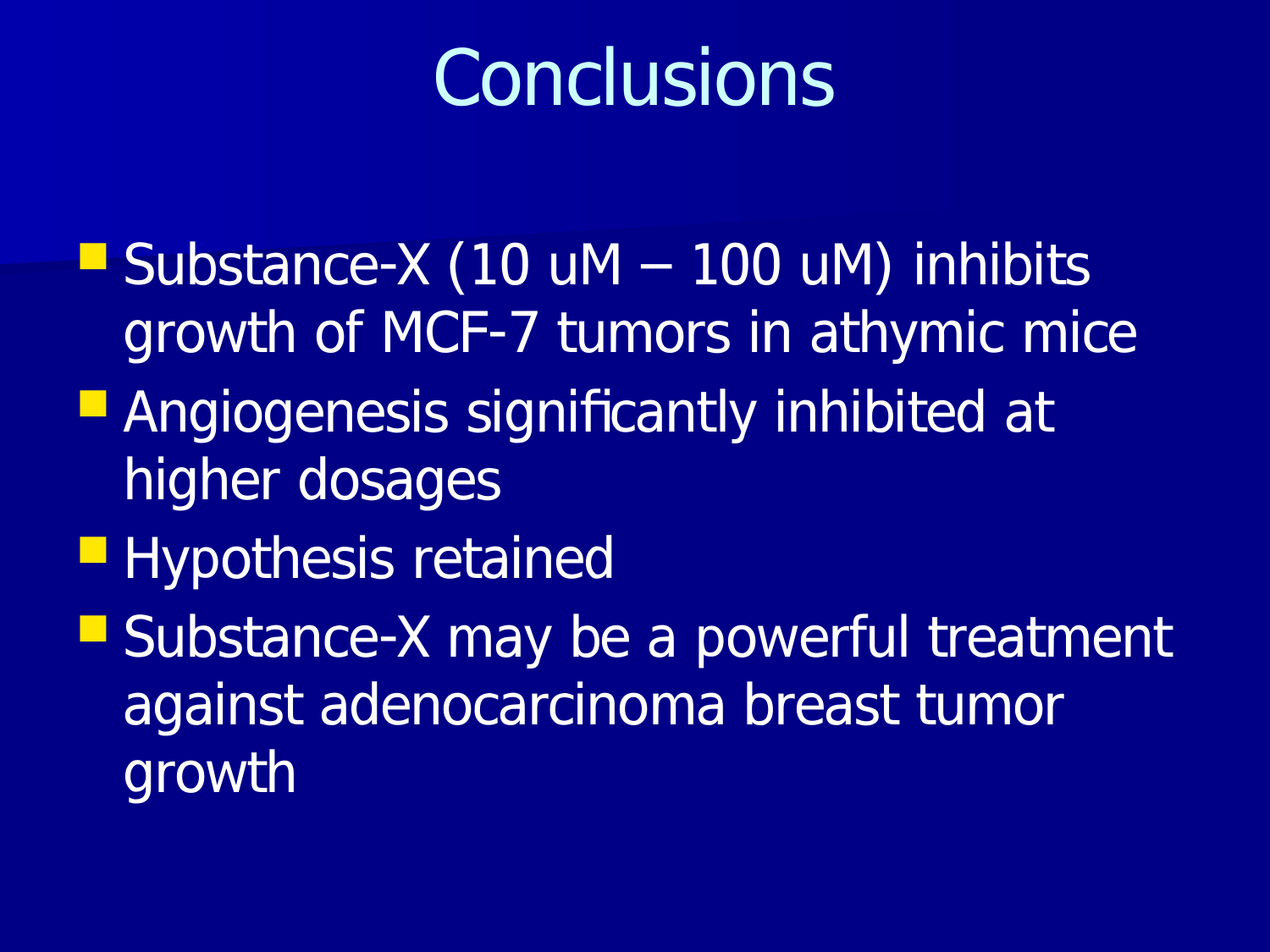

# Conclusions
Substance-X (10 uM – 100 uM) inhibits growth of MCF-7 tumors in athymic mice
Angiogenesis significantly inhibited at higher dosages
Hypothesis retained
Substance-X may be a powerful treatment against adenocarcinoma breast tumor growth